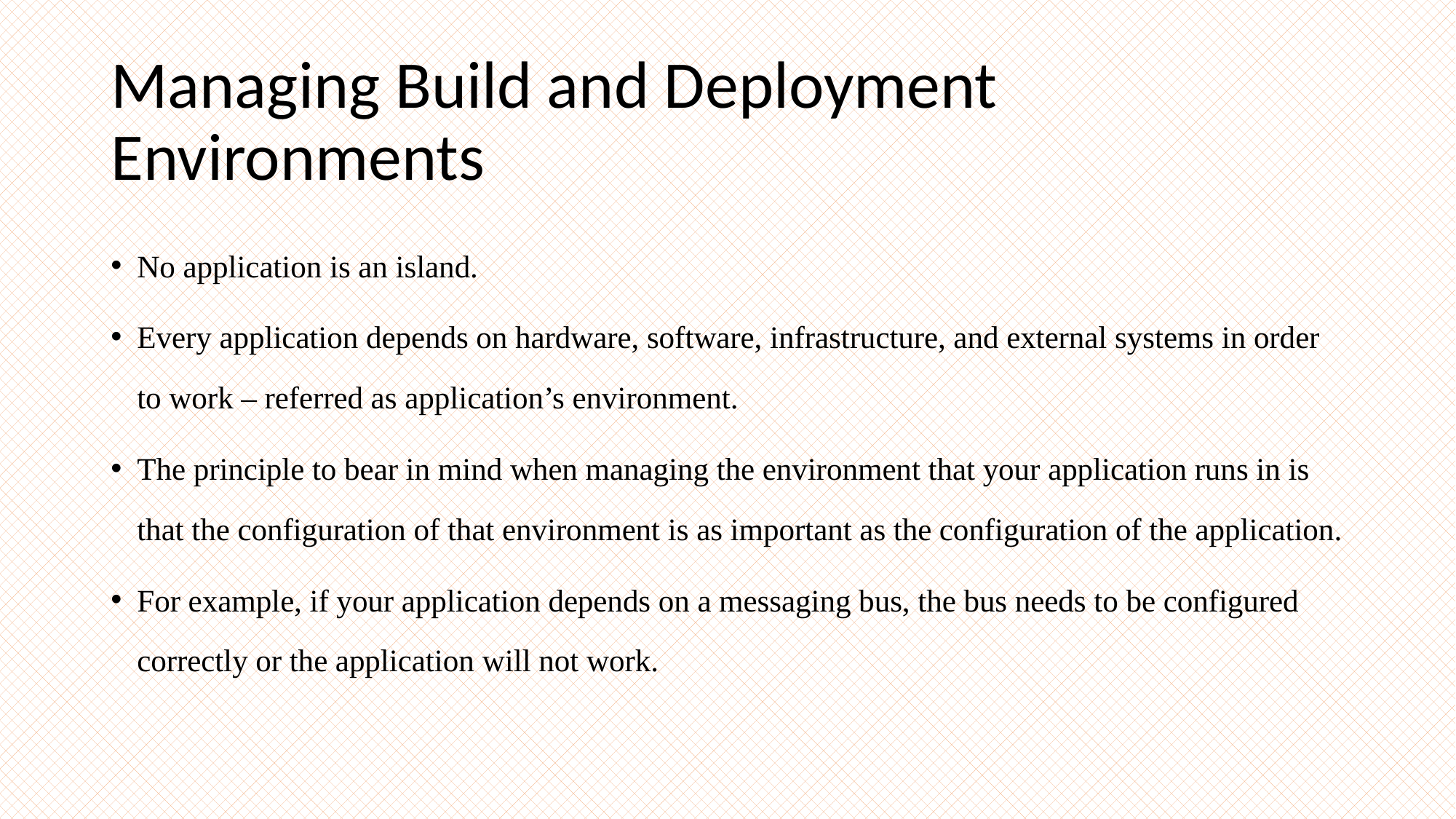

# Managing Build and Deployment Environments
No application is an island.
Every application depends on hardware, software, infrastructure, and external systems in order to work – referred as application’s environment.
The principle to bear in mind when managing the environment that your application runs in is that the configuration of that environment is as important as the configuration of the application.
For example, if your application depends on a messaging bus, the bus needs to be configured correctly or the application will not work.